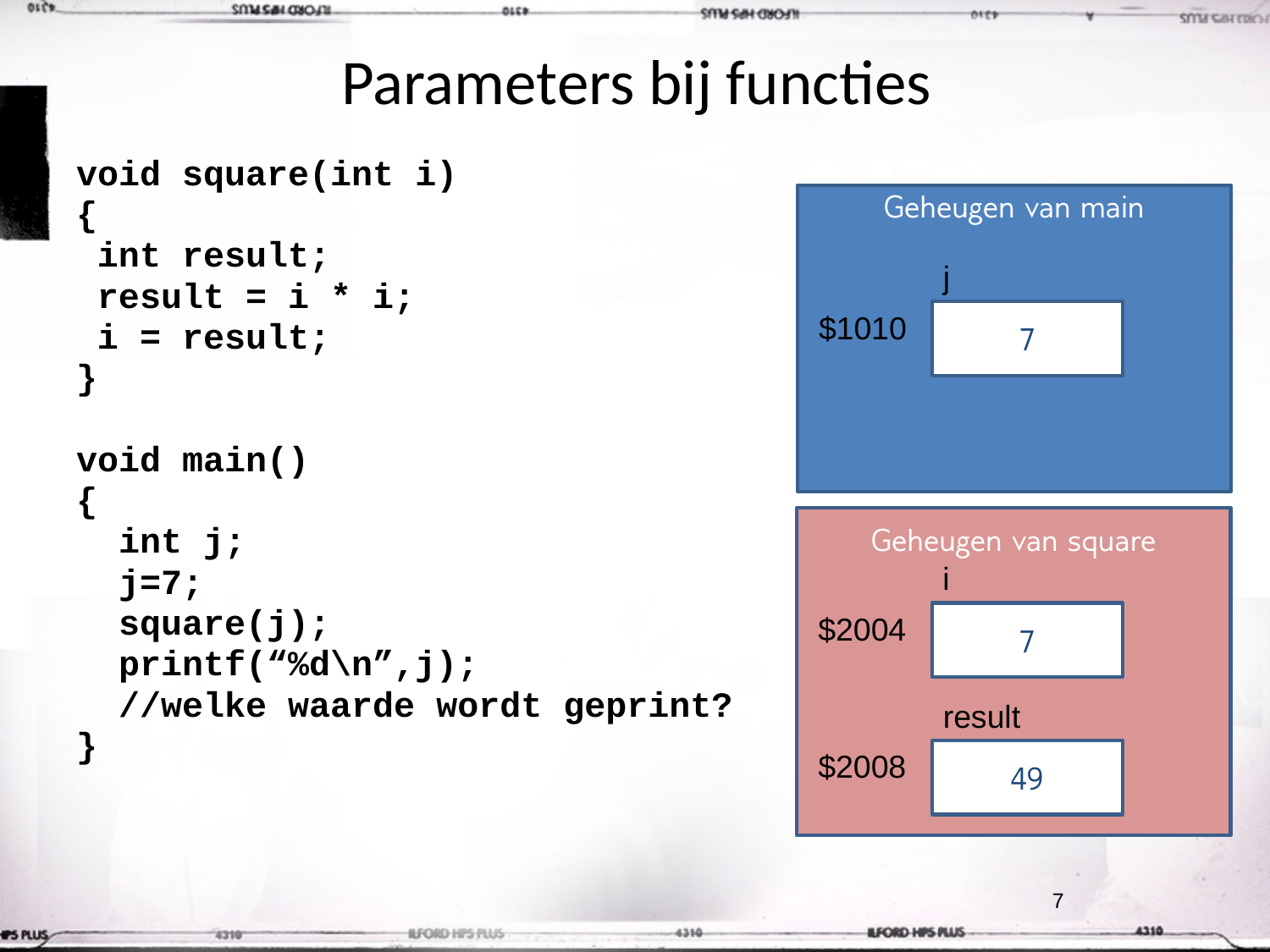

# Parameters bij functies
void square(int i)
{
 int result;
 result = i * i;
 i = result;
}

void main()
{
  int j;
  j=7;
  square(j);
  printf(“%d\n”,j);
  //welke waarde wordt geprint?
}
Geheugen van main

j
$1010
7
Geheugen van square

i
$2004
7
result
$2008
49
7